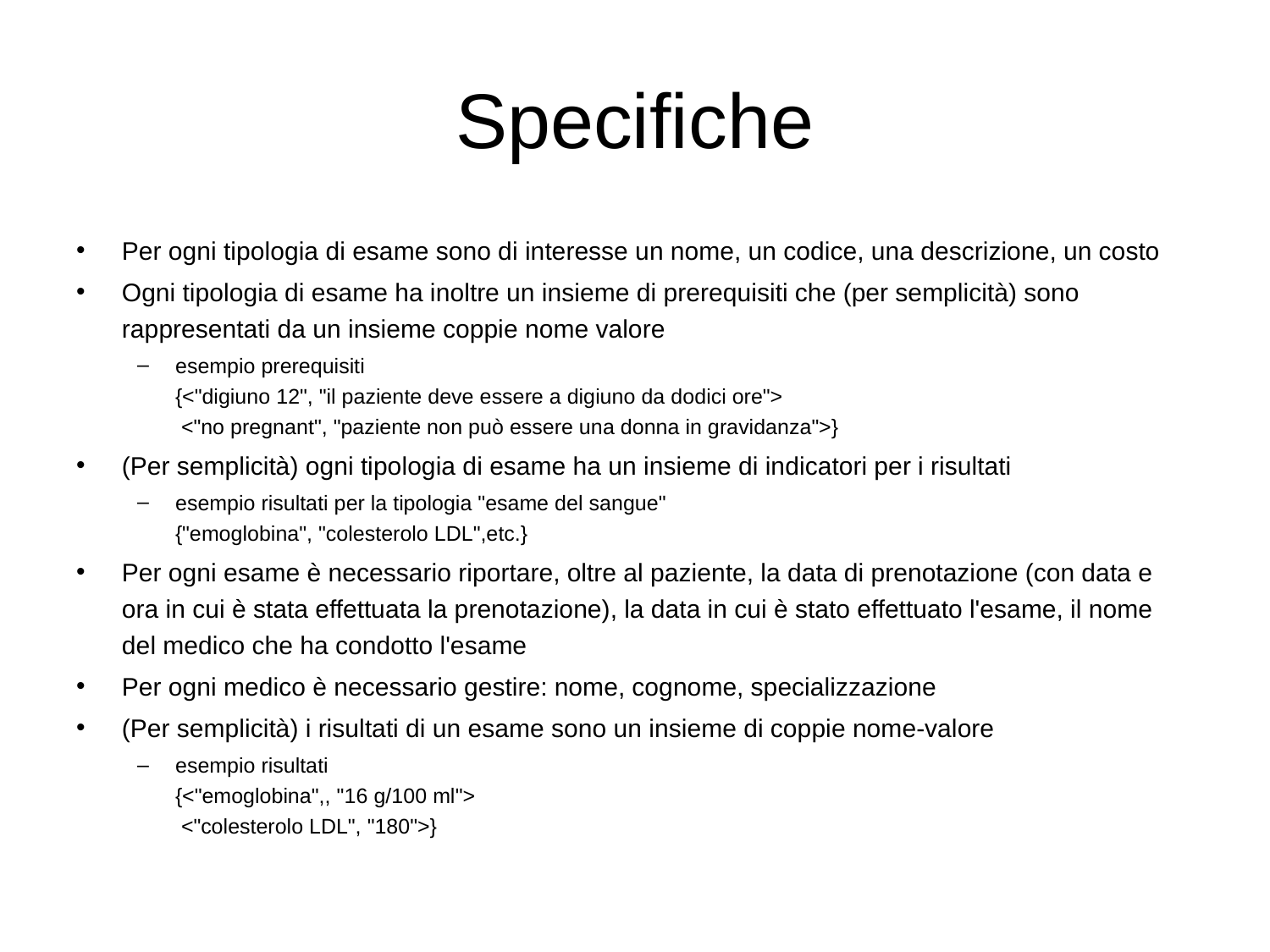

# Specifiche
Per ogni tipologia di esame sono di interesse un nome, un codice, una descrizione, un costo
Ogni tipologia di esame ha inoltre un insieme di prerequisiti che (per semplicità) sono rappresentati da un insieme coppie nome valore
esempio prerequisiti
{<"digiuno 12", "il paziente deve essere a digiuno da dodici ore">
 <"no pregnant", "paziente non può essere una donna in gravidanza">}
(Per semplicità) ogni tipologia di esame ha un insieme di indicatori per i risultati
esempio risultati per la tipologia "esame del sangue"
{"emoglobina", "colesterolo LDL",etc.}
Per ogni esame è necessario riportare, oltre al paziente, la data di prenotazione (con data e ora in cui è stata effettuata la prenotazione), la data in cui è stato effettuato l'esame, il nome del medico che ha condotto l'esame
Per ogni medico è necessario gestire: nome, cognome, specializzazione
(Per semplicità) i risultati di un esame sono un insieme di coppie nome-valore
esempio risultati
{<"emoglobina",, "16 g/100 ml">
 <"colesterolo LDL", "180">}